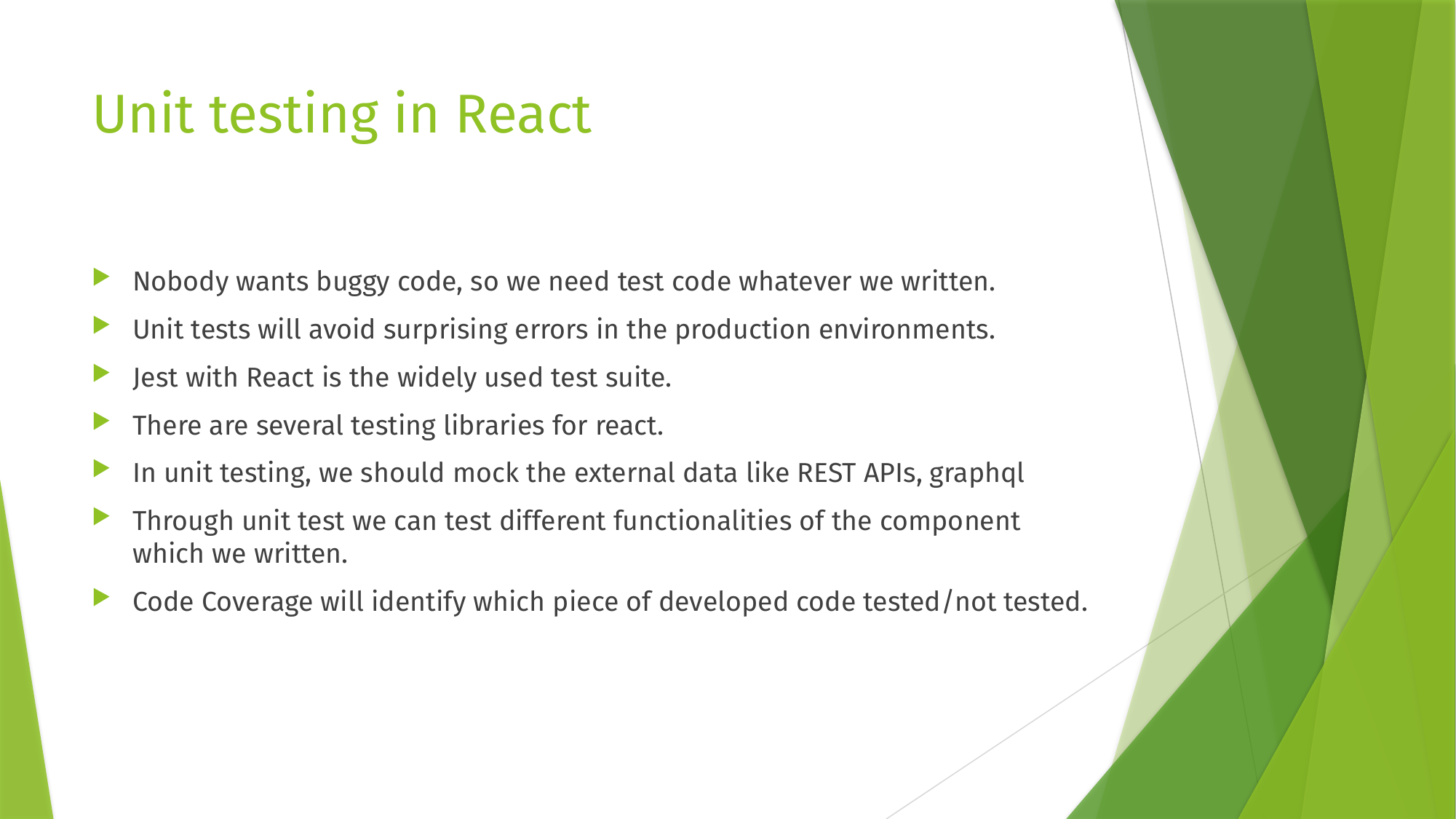

# Unit testing in React
Nobody wants buggy code, so we need test code whatever we written.
Unit tests will avoid surprising errors in the production environments.
Jest with React is the widely used test suite.
There are several testing libraries for react.
In unit testing, we should mock the external data like REST APIs, graphql
Through unit test we can test different functionalities of the component which we written.
Code Coverage will identify which piece of developed code tested/not tested.